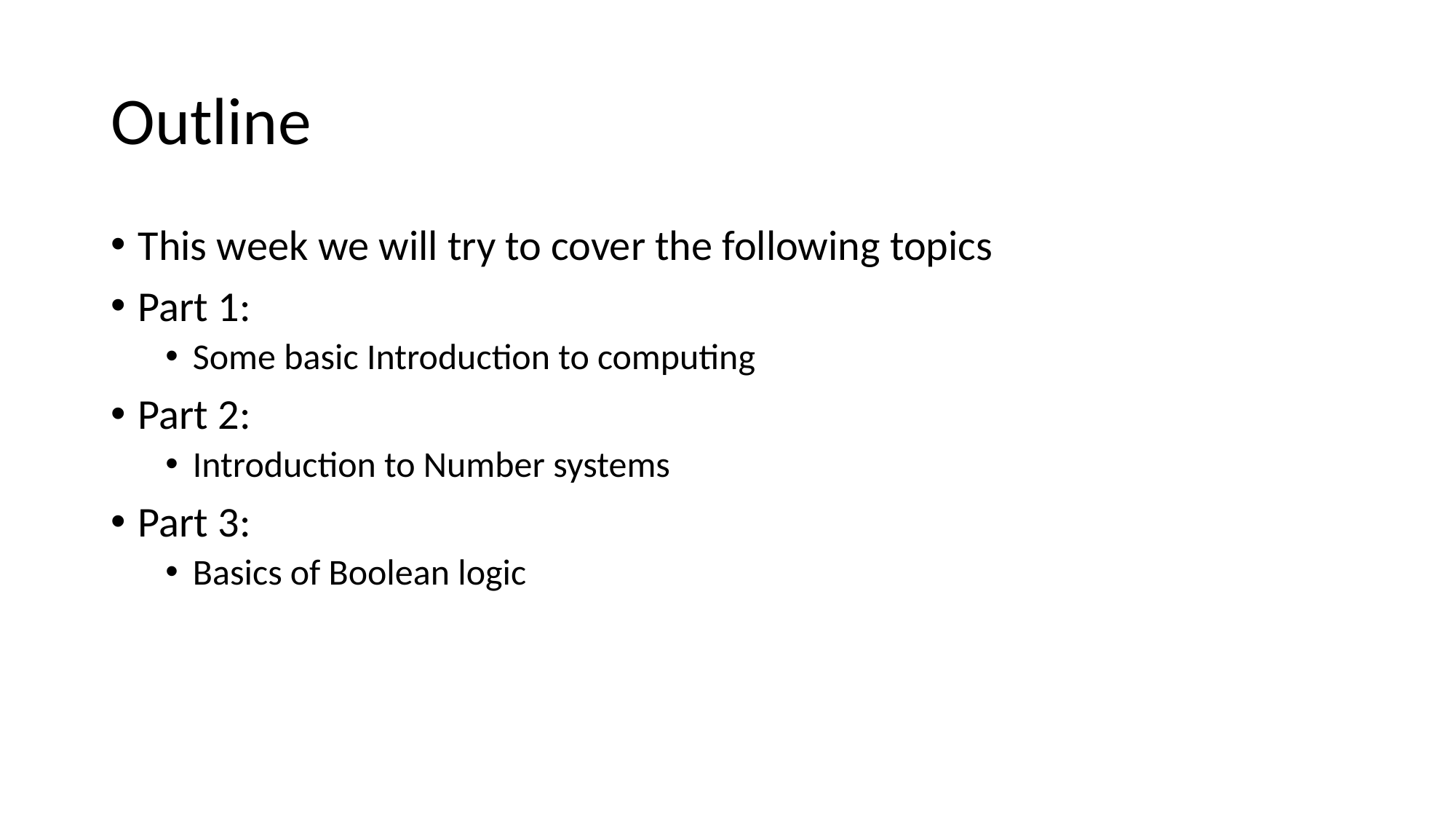

# Outline
This week we will try to cover the following topics
Part 1:
Some basic Introduction to computing
Part 2:
Introduction to Number systems
Part 3:
Basics of Boolean logic